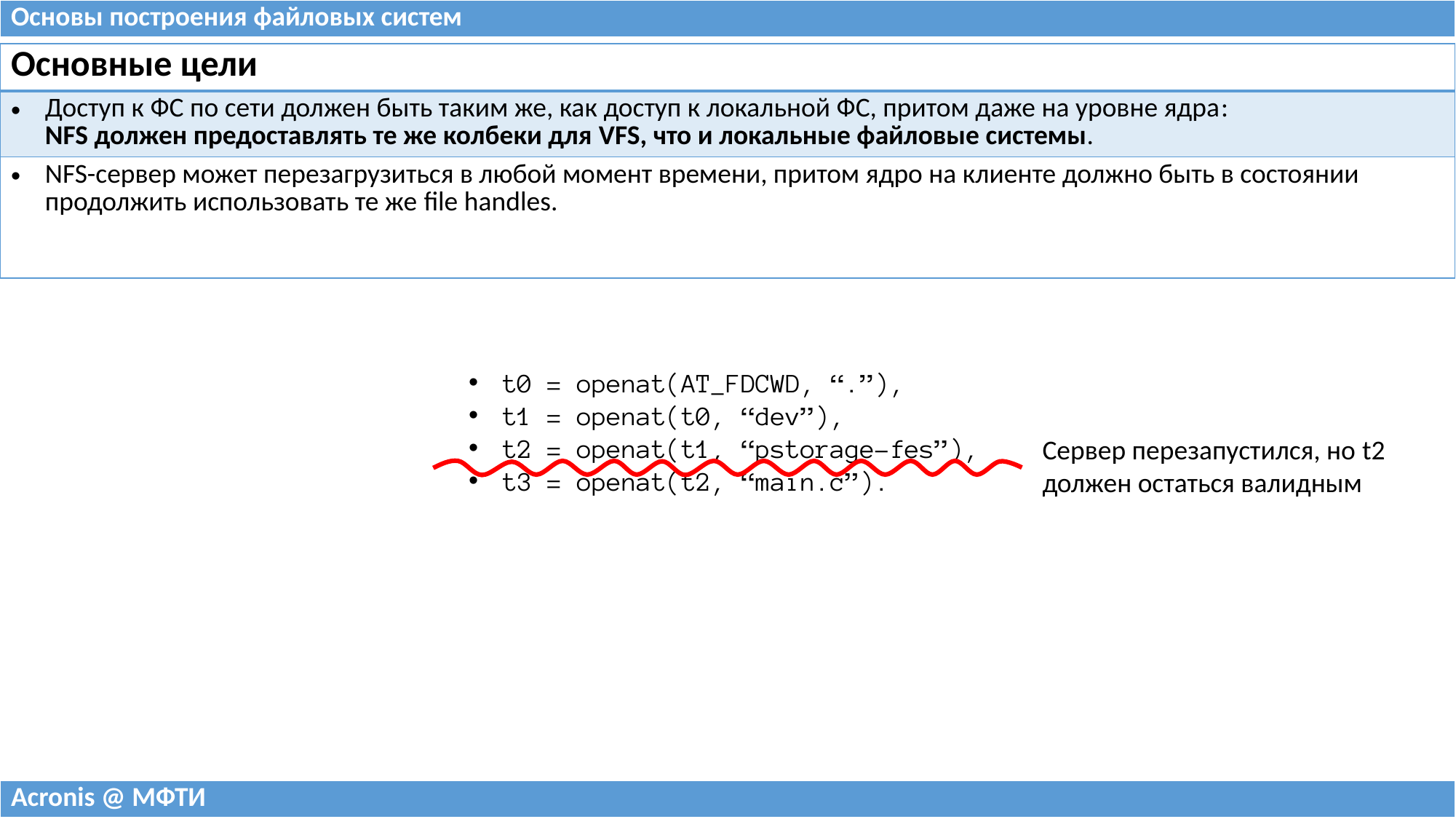

| Основы построения файловых систем |
| --- |
| Основные цели |
| --- |
| Доступ к ФС по сети должен быть таким же, как доступ к локальной ФС, притом даже на уровне ядра: NFS должен предоставлять те же колбеки для VFS, что и локальные файловые системы. |
| NFS-сервер может перезагрузиться в любой момент времени, притом ядро на клиенте должно быть в состоянии продолжить использовать те же file handles. |
t0 = openat(AT_FDCWD, “.”),
t1 = openat(t0, “dev”),
t2 = openat(t1, “pstorage-fes”),
t3 = openat(t2, “main.c”).

Сервер перезапустился, но t2 должен остаться валидным

| Acronis @ МФТИ |
| --- |